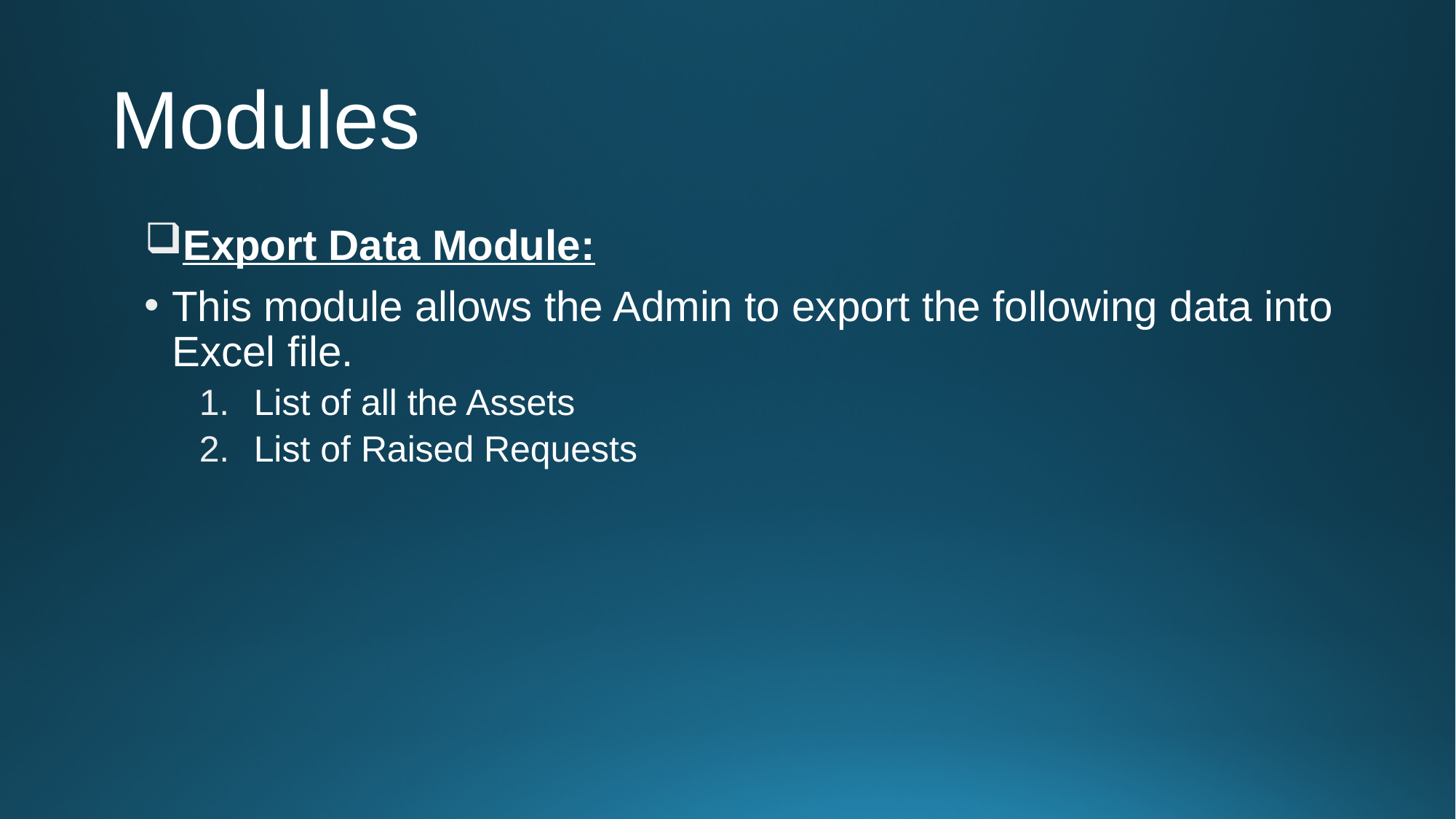

# Modules
Export Data Module:
This module allows the Admin to export the following data into Excel file.
List of all the Assets
List of Raised Requests